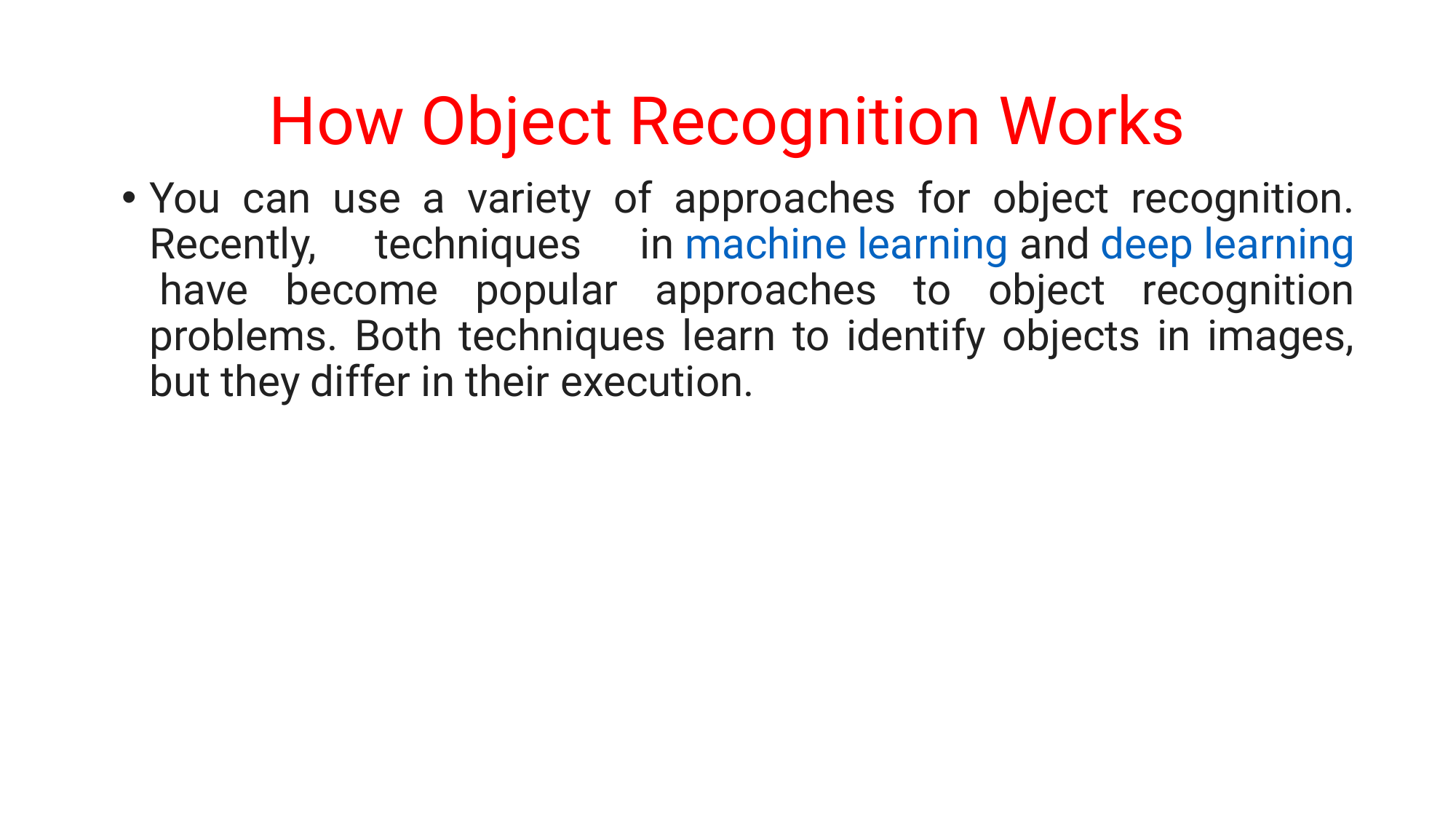

# How Object Recognition Works
You can use a variety of approaches for object recognition. Recently, techniques in machine learning and deep learning have become popular approaches to object recognition problems. Both techniques learn to identify objects in images, but they differ in their execution.